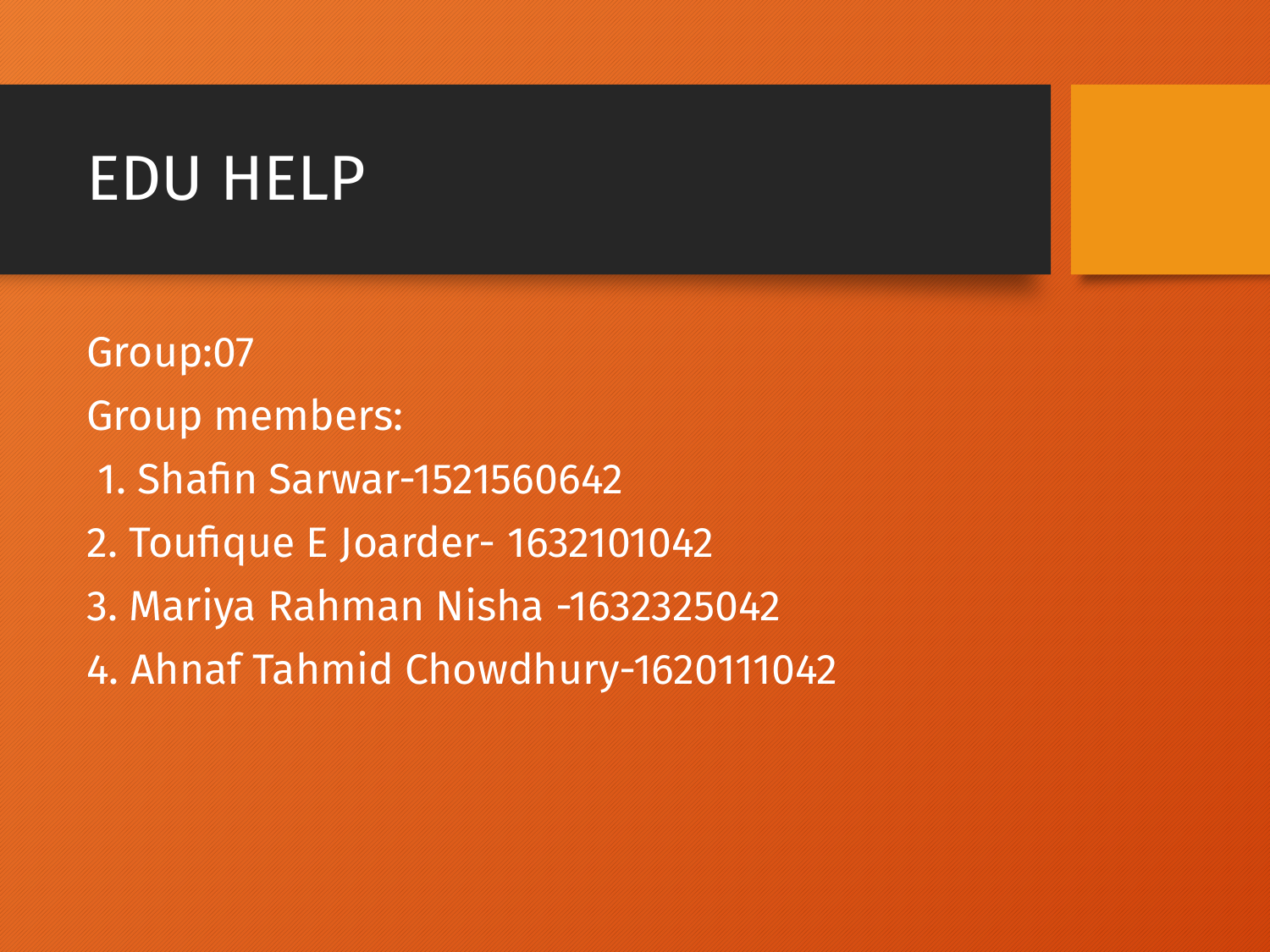

# EDU HELP
Group:07
Group members:
 1. Shafin Sarwar-1521560642
2. Toufique E Joarder- 1632101042
3. Mariya Rahman Nisha -1632325042
4. Ahnaf Tahmid Chowdhury-1620111042